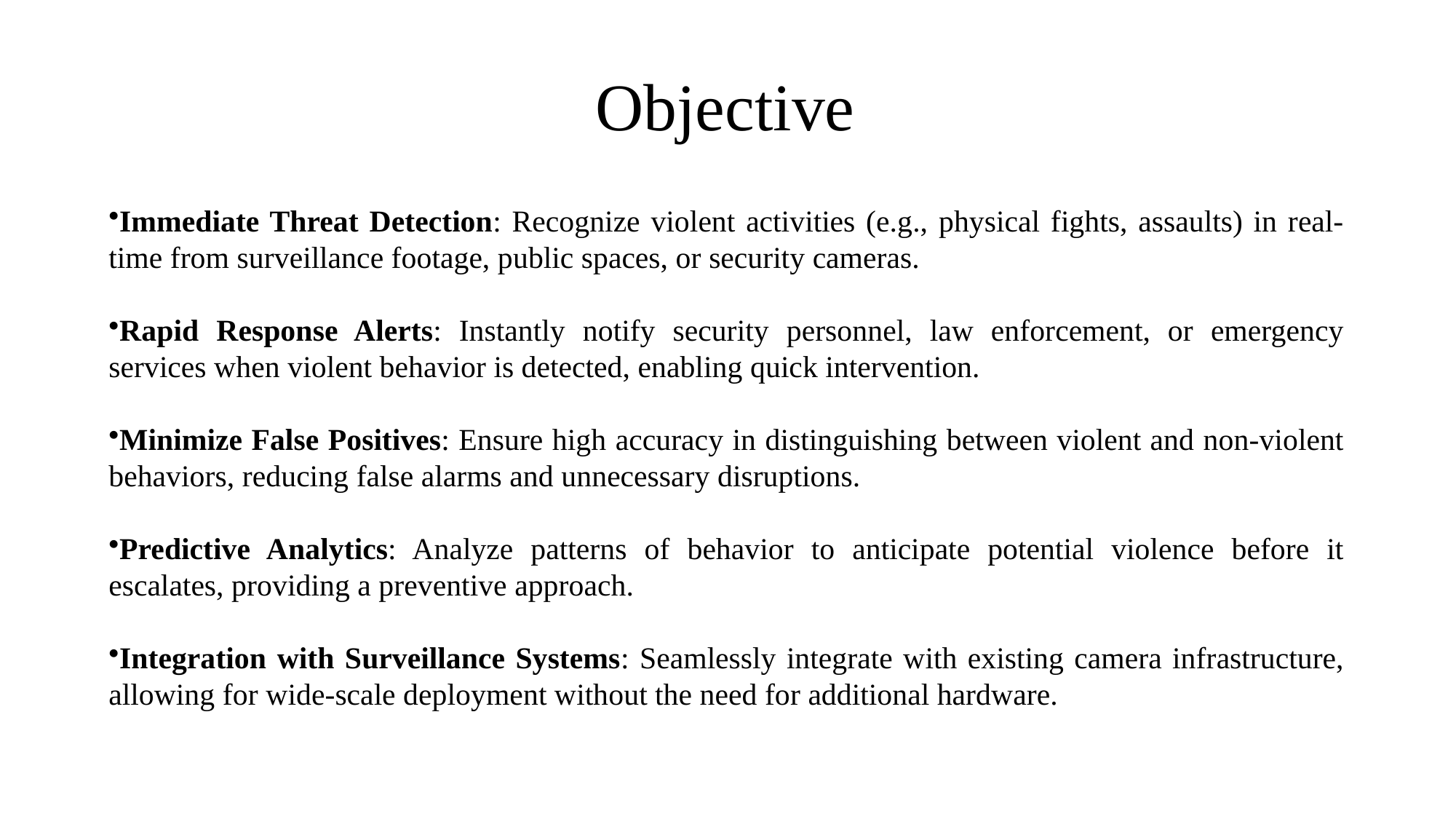

# Objective
Immediate Threat Detection: Recognize violent activities (e.g., physical fights, assaults) in real-time from surveillance footage, public spaces, or security cameras.

Rapid Response Alerts: Instantly notify security personnel, law enforcement, or emergency services when violent behavior is detected, enabling quick intervention.

Minimize False Positives: Ensure high accuracy in distinguishing between violent and non-violent behaviors, reducing false alarms and unnecessary disruptions.

Predictive Analytics: Analyze patterns of behavior to anticipate potential violence before it escalates, providing a preventive approach.

Integration with Surveillance Systems: Seamlessly integrate with existing camera infrastructure, allowing for wide-scale deployment without the need for additional hardware.